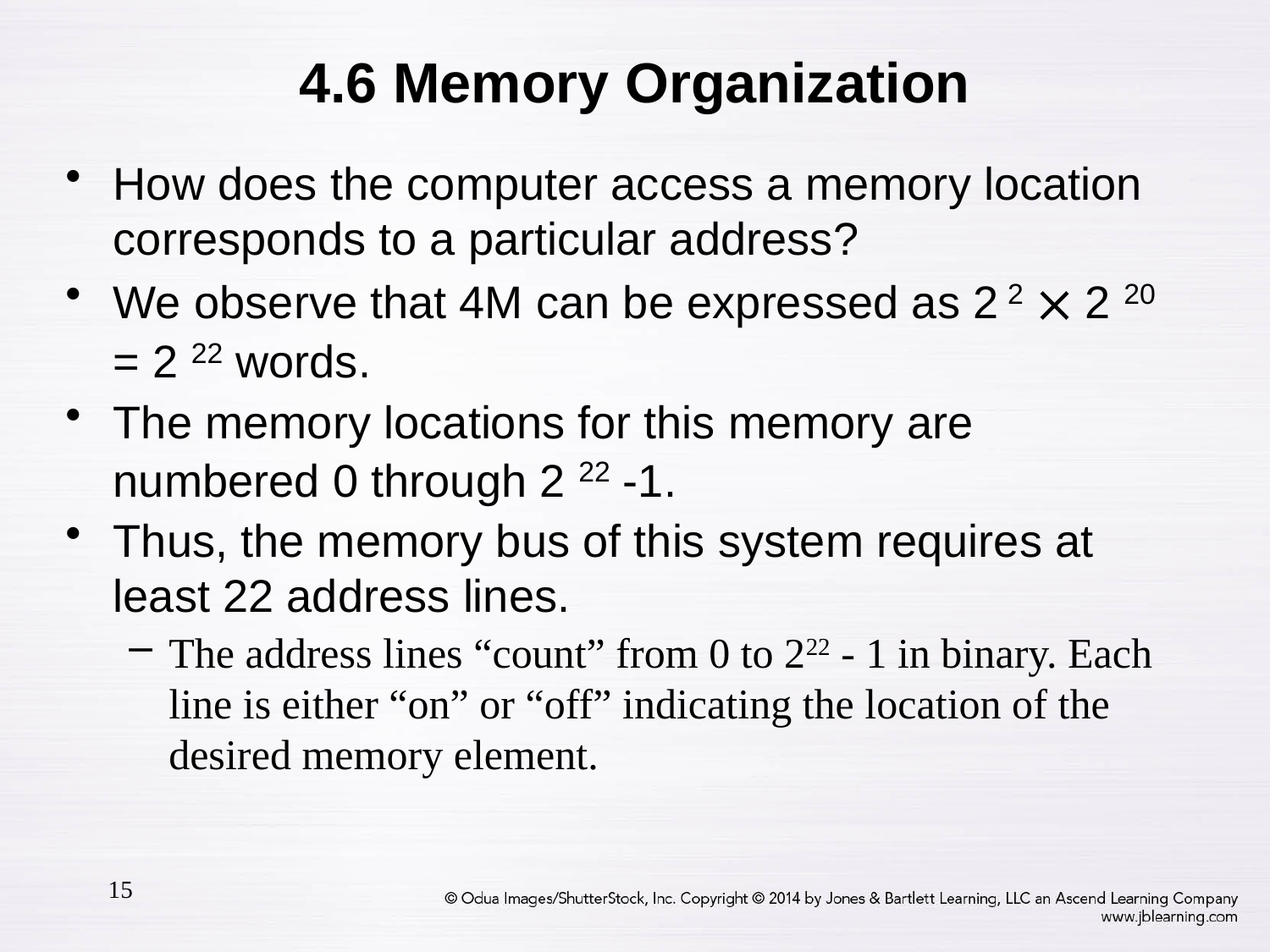

# 4.6 Memory Organization
How does the computer access a memory location corresponds to a particular address?
We observe that 4M can be expressed as 2 2 × 2 20 = 2 22 words.
The memory locations for this memory are numbered 0 through 2 22 -1.
Thus, the memory bus of this system requires at least 22 address lines.
The address lines “count” from 0 to 222 - 1 in binary. Each line is either “on” or “off” indicating the location of the desired memory element.
15